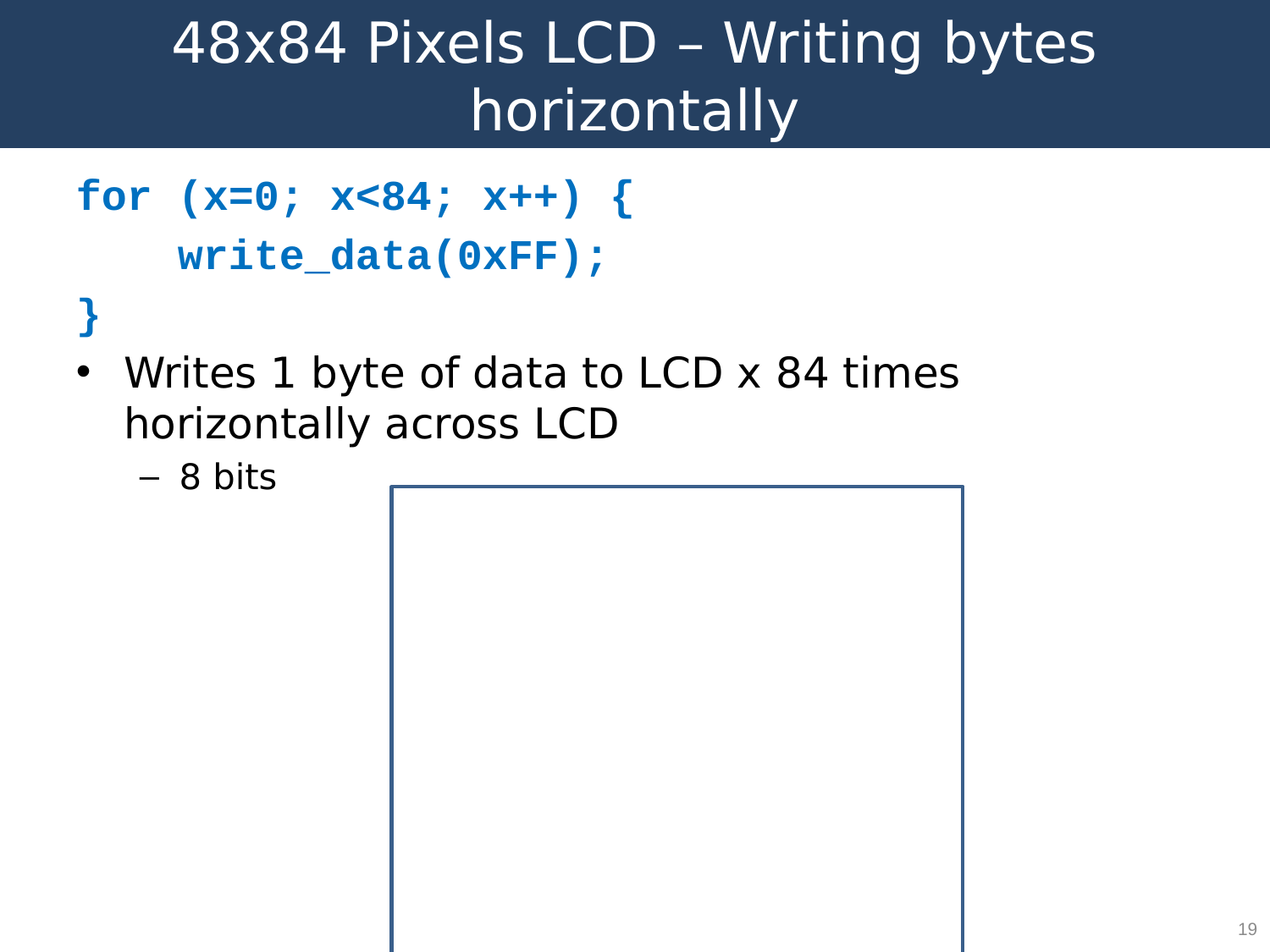

48x84 Pixels LCD – Writing bytes horizontally
for (x=0; x<84; x++) {
    write_data(0xFF);
}
Writes 1 byte of data to LCD x 84 times horizontally across LCD
8 bits

...........................................
…………………………………………
…………………………………………
…………………………………………
…………………………………………
…………………………………………
…………………………………………
…………………………………………
19